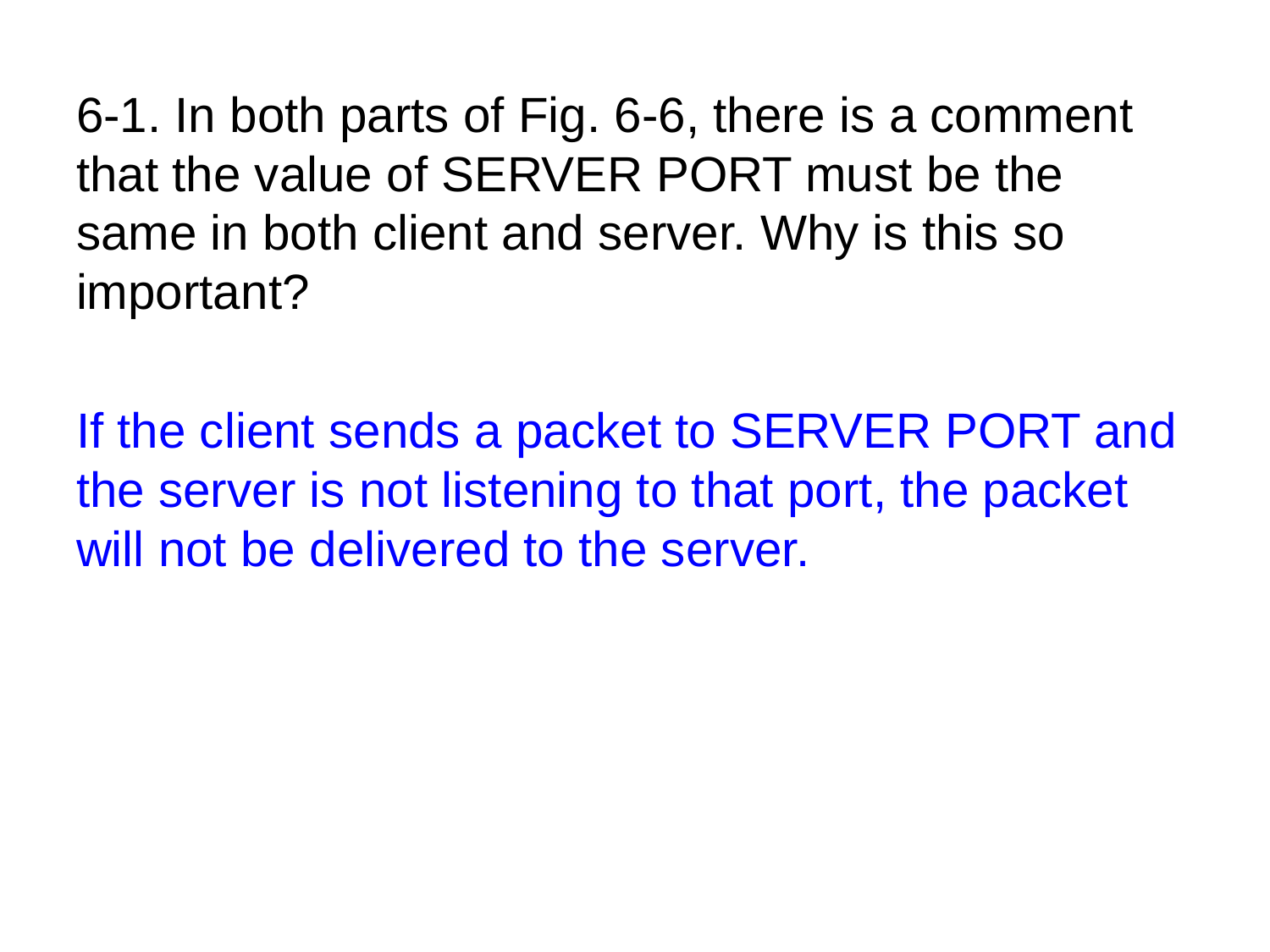

6-1. In both parts of Fig. 6-6, there is a comment that the value of SERVER PORT must be the same in both client and server. Why is this so important?

If the client sends a packet to SERVER PORT and the server is not listening to that port, the packet will not be delivered to the server.